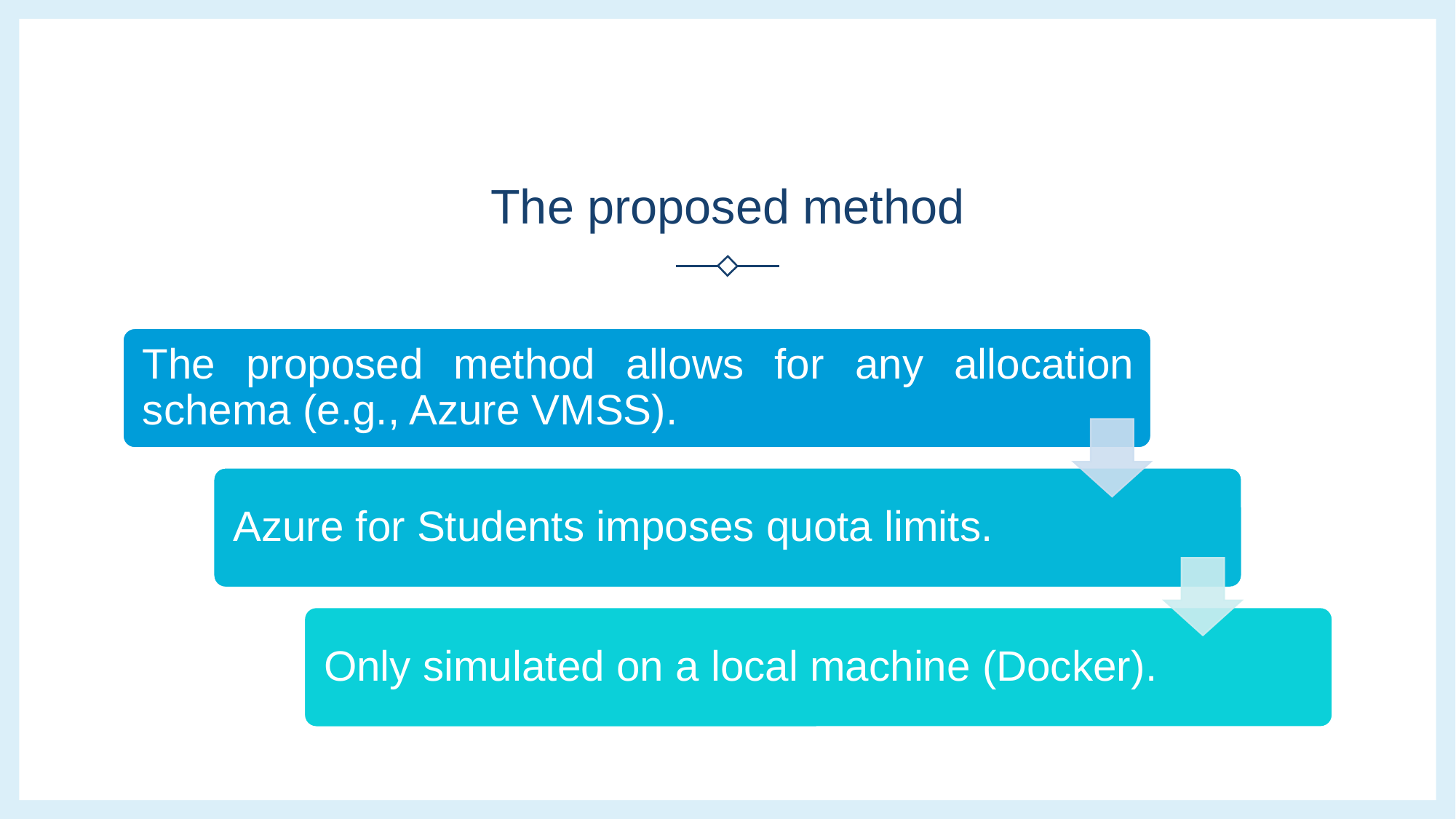

# The proposed method

The proposed method allows for any allocation schema (e.g., Azure VMSS).
Azure for Students imposes quota limits.
Only simulated on a local machine (Docker).